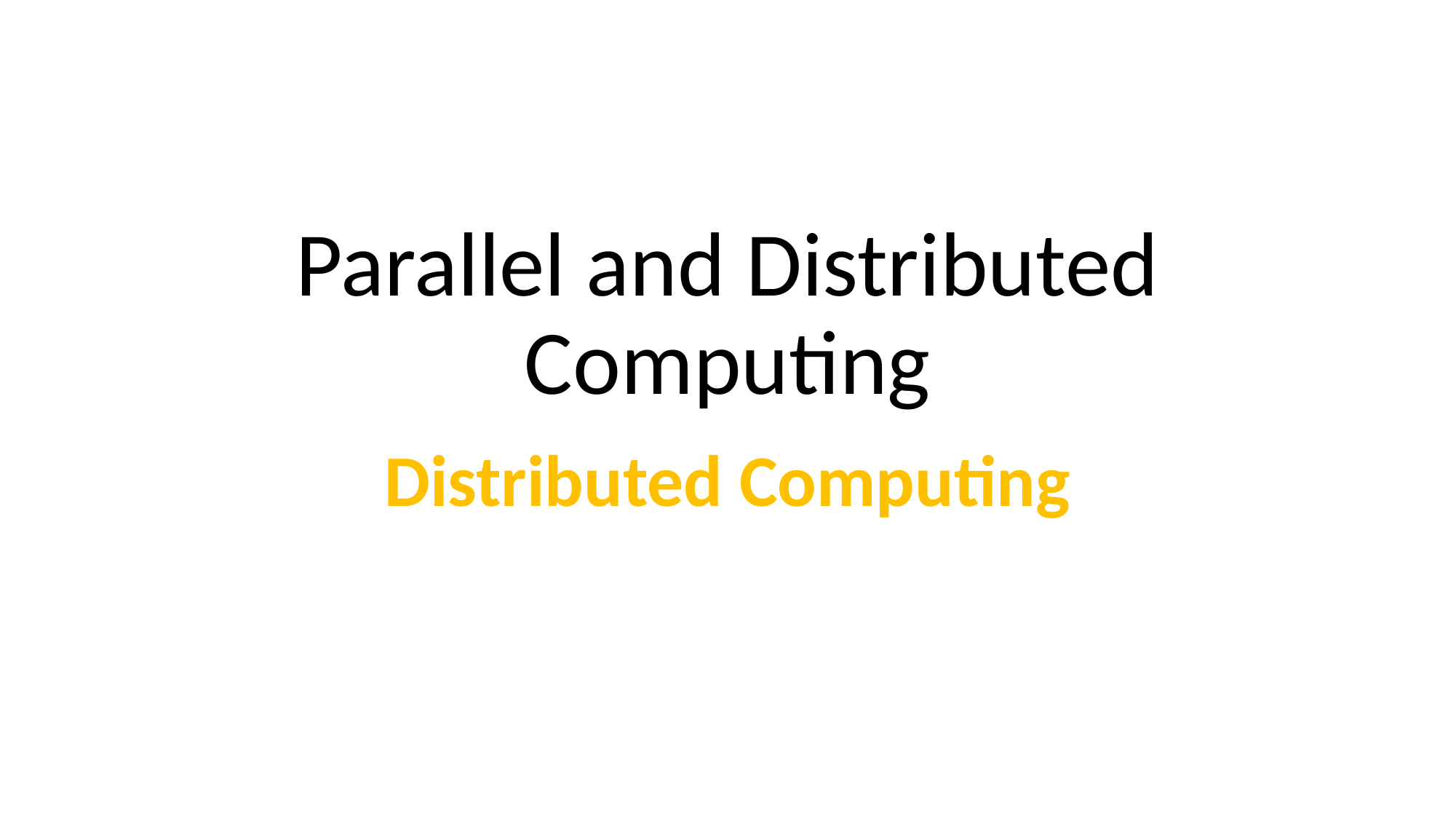

# Parallel and Distributed Computing
Distributed Computing